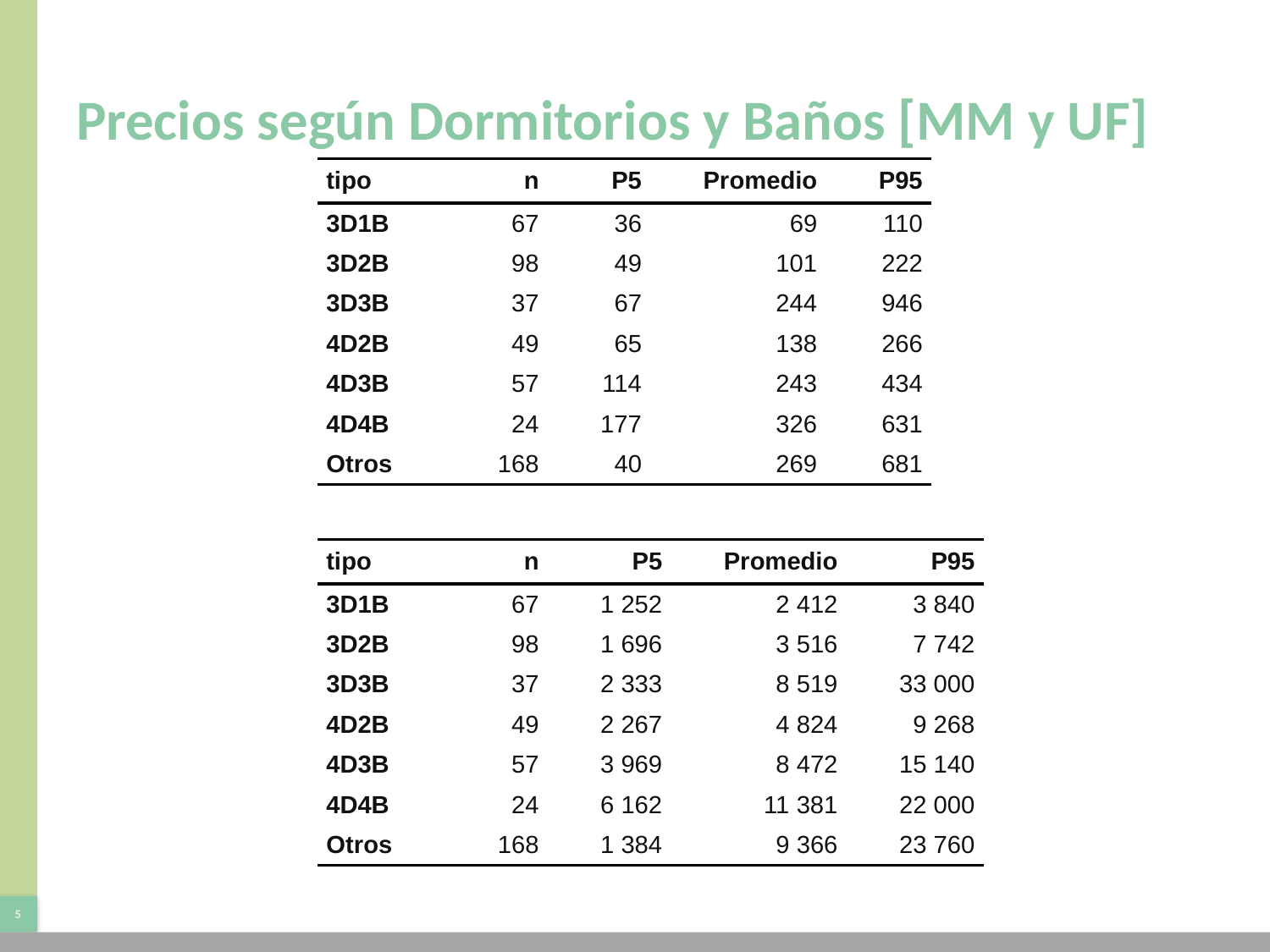

# Precios según Dormitorios y Baños [MM y UF]
| tipo | n | P5 | Promedio | P95 |
| --- | --- | --- | --- | --- |
| 3D1B | 67 | 36 | 69 | 110 |
| 3D2B | 98 | 49 | 101 | 222 |
| 3D3B | 37 | 67 | 244 | 946 |
| 4D2B | 49 | 65 | 138 | 266 |
| 4D3B | 57 | 114 | 243 | 434 |
| 4D4B | 24 | 177 | 326 | 631 |
| Otros | 168 | 40 | 269 | 681 |
| tipo | n | P5 | Promedio | P95 |
| --- | --- | --- | --- | --- |
| 3D1B | 67 | 1 252 | 2 412 | 3 840 |
| 3D2B | 98 | 1 696 | 3 516 | 7 742 |
| 3D3B | 37 | 2 333 | 8 519 | 33 000 |
| 4D2B | 49 | 2 267 | 4 824 | 9 268 |
| 4D3B | 57 | 3 969 | 8 472 | 15 140 |
| 4D4B | 24 | 6 162 | 11 381 | 22 000 |
| Otros | 168 | 1 384 | 9 366 | 23 760 |